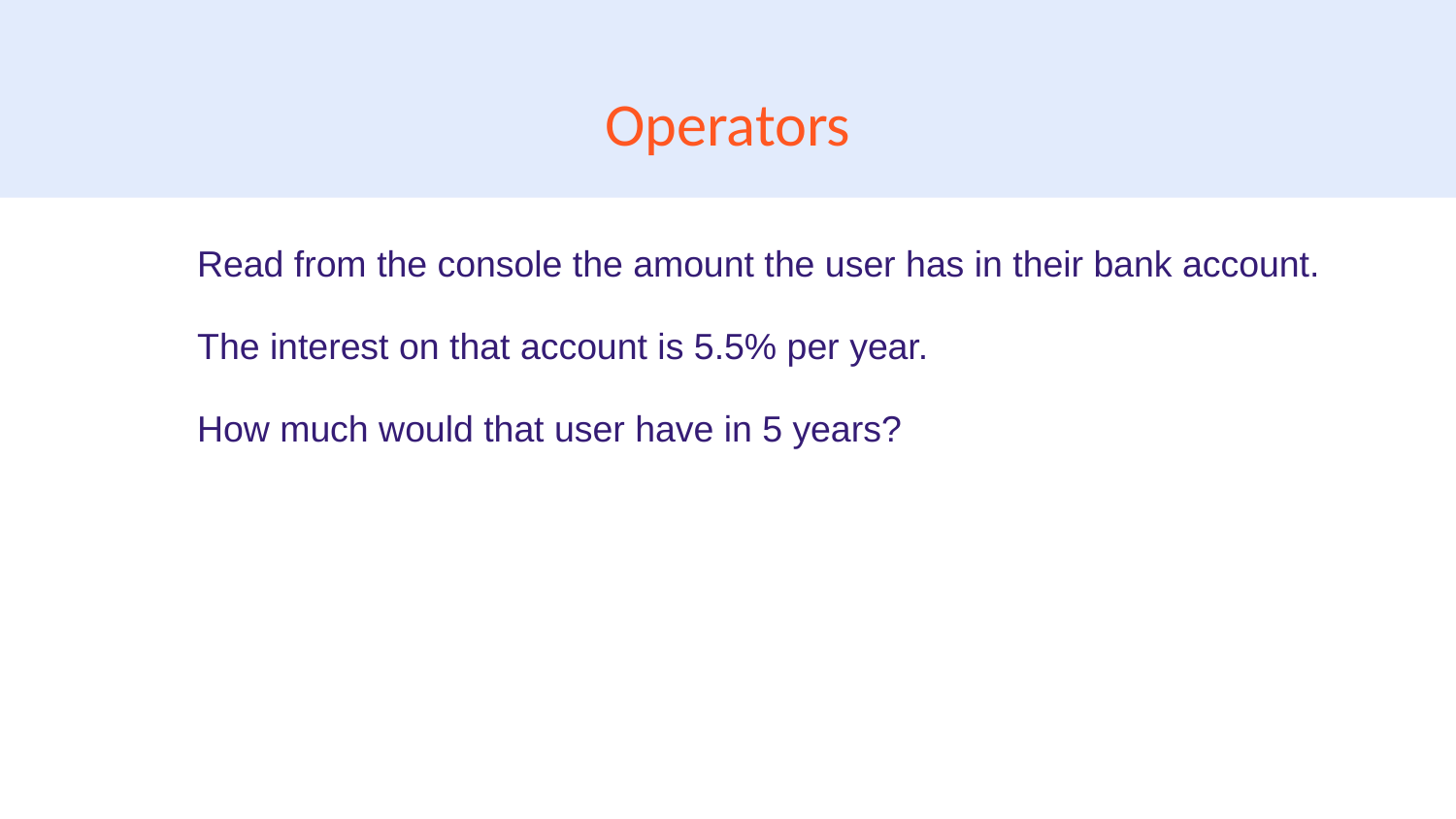

# Operators
Read from the console the amount the user has in their bank account.
The interest on that account is 5.5% per year.
How much would that user have in 5 years?